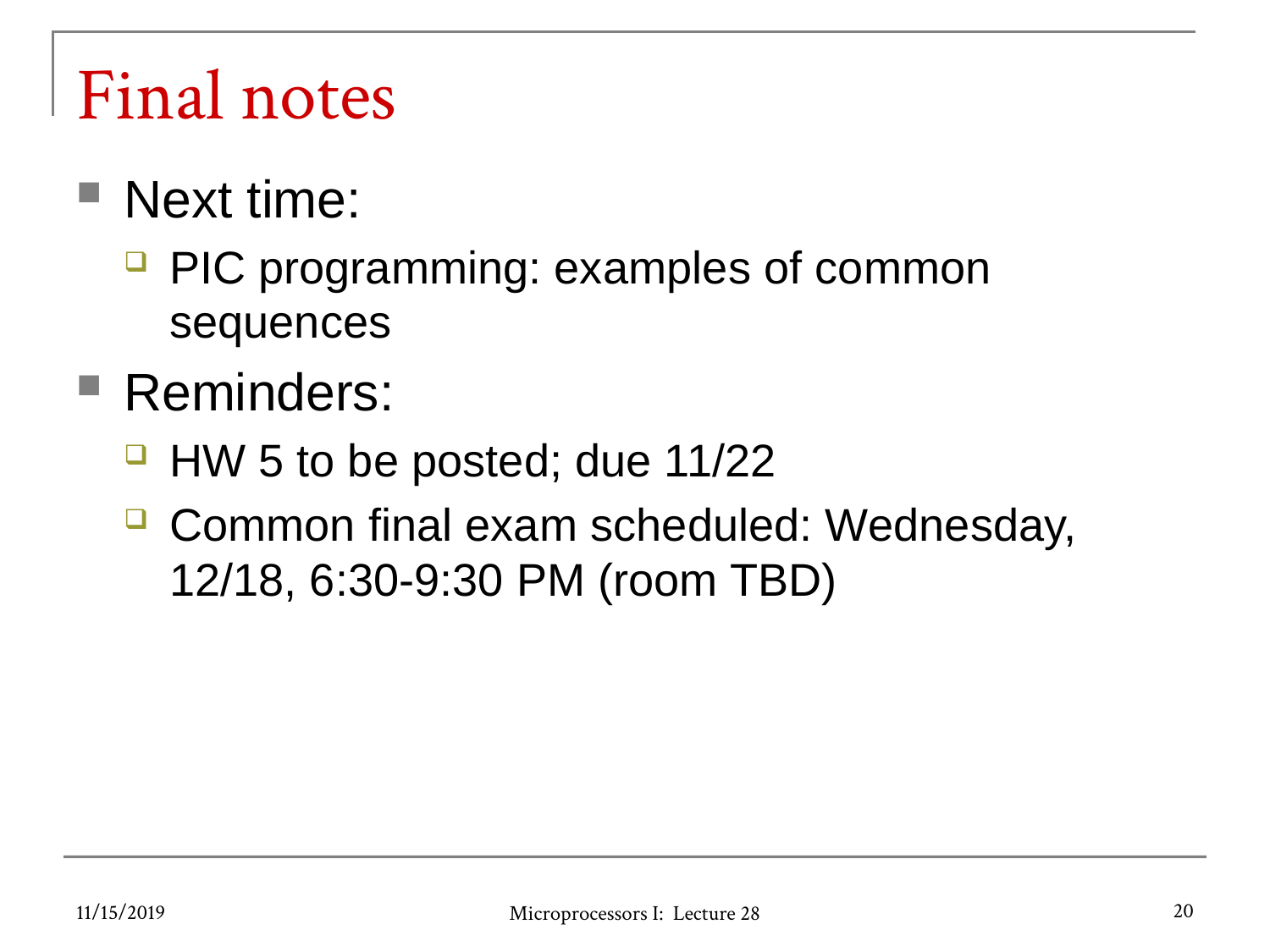

# Final notes
Next time:
PIC programming: examples of common sequences
Reminders:
HW 5 to be posted; due 11/22
Common final exam scheduled: Wednesday, 12/18, 6:30-9:30 PM (room TBD)

11/15/2019
20
Microprocessors I:  Lecture 28